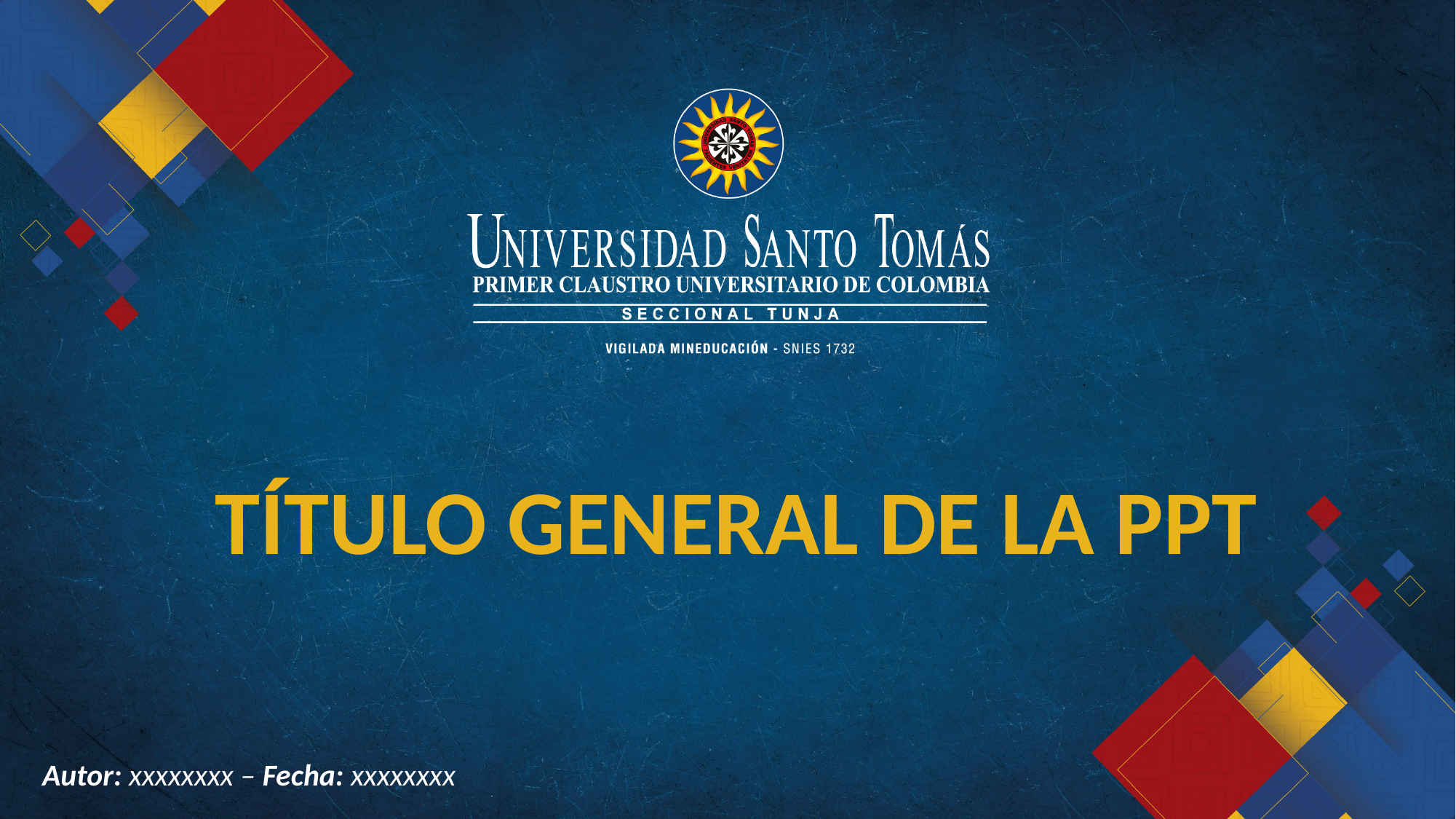

TÍTULO GENERAL DE LA PPT
Autor: xxxxxxxx – Fecha: xxxxxxxx